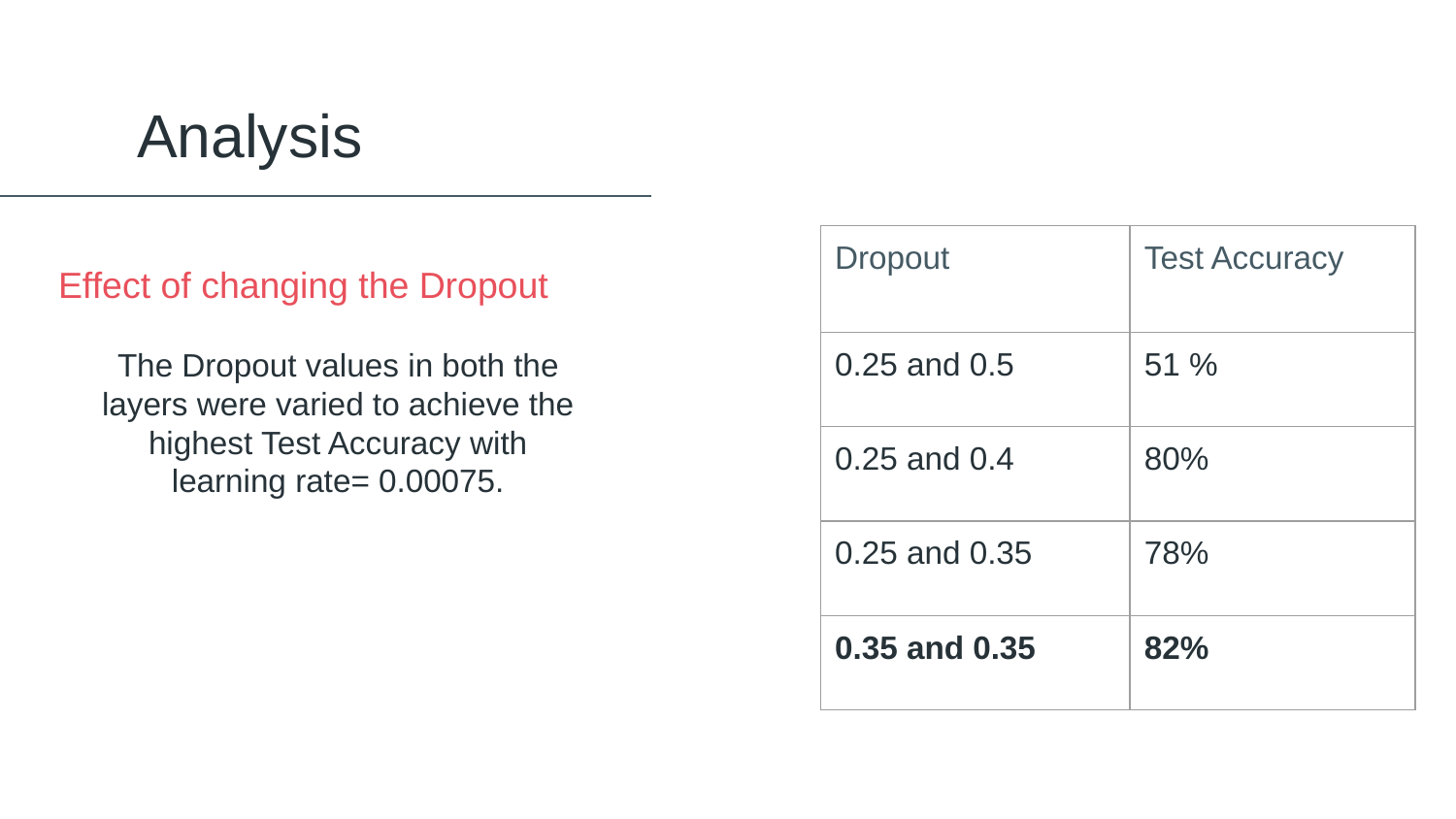

Analysis
| Dropout | Test Accuracy |
| --- | --- |
| 0.25 and 0.5 | 51 % |
| 0.25 and 0.4 | 80% |
| 0.25 and 0.35 | 78% |
| 0.35 and 0.35 | 82% |
# Effect of changing the Dropout
The Dropout values in both the layers were varied to achieve the highest Test Accuracy with learning rate= 0.00075.